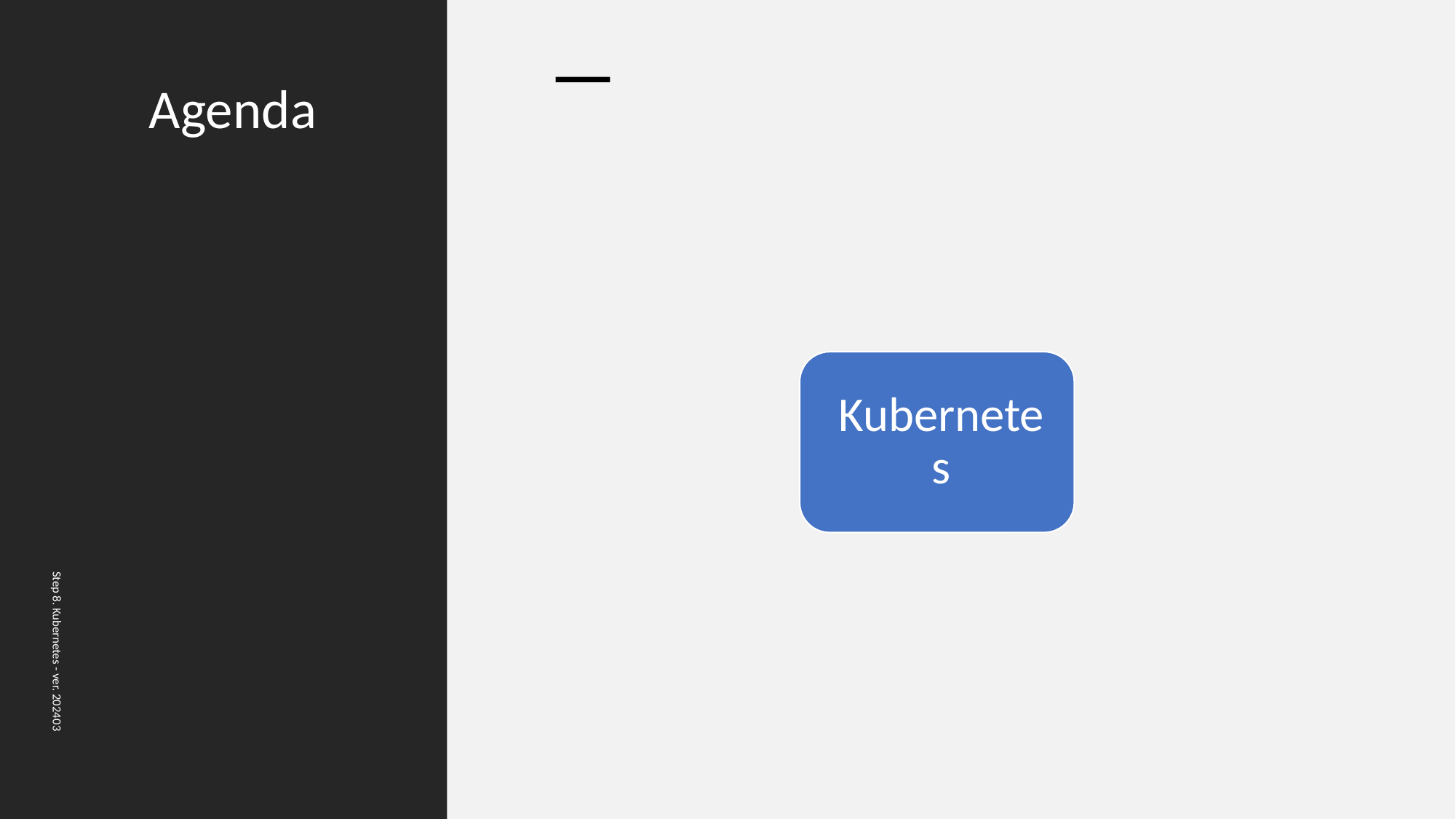

# Agenda

Kubernetes
Step 8. Kubernetes - ver. 202403